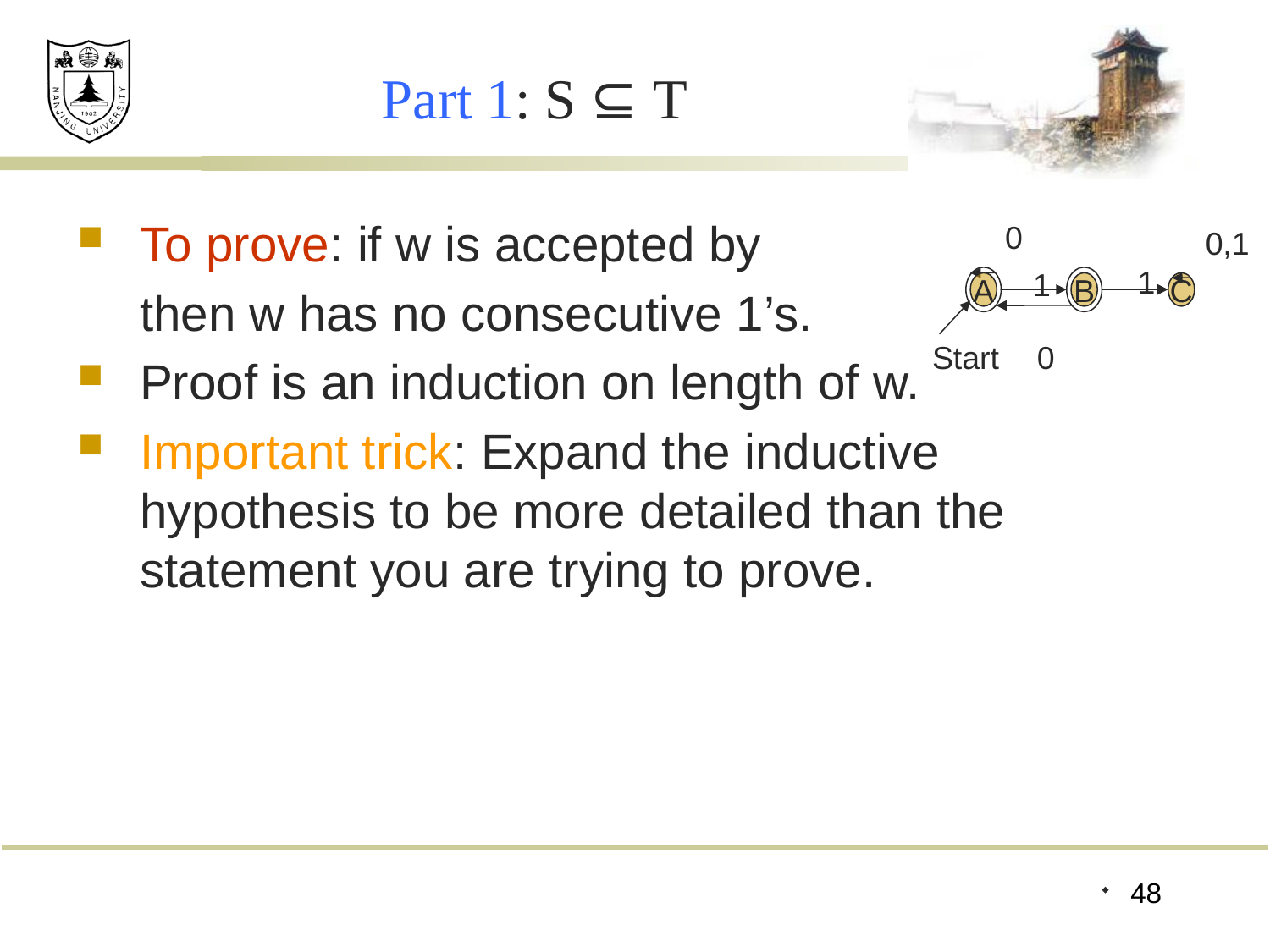

# Part 1: S ⊆ T
To prove: if w is accepted by
	then w has no consecutive 1’s.
Proof is an induction on length of w.
Important trick: Expand the inductive hypothesis to be more detailed than the statement you are trying to prove.
0
0,1
1

A
B
C

1
0
Start
48